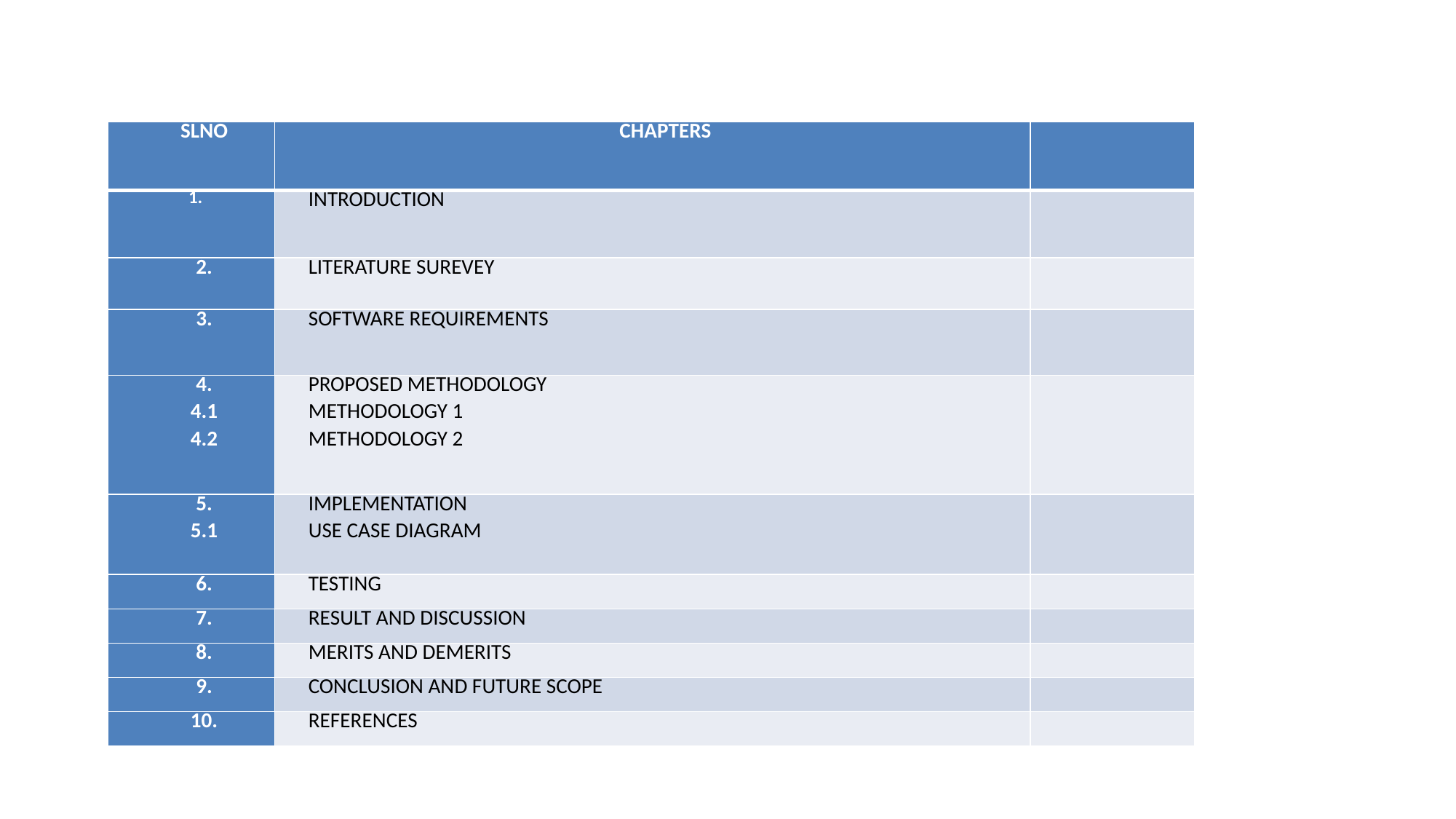

| SLNO | CHAPTERS |  |
| --- | --- | --- |
| 1. | INTRODUCTION |  |
| 2. | LITERATURE SUREVEY |  |
| 3. | SOFTWARE REQUIREMENTS |  |
| 4. 4.1 4.2 | PROPOSED METHODOLOGY METHODOLOGY 1 METHODOLOGY 2 |  |
| 5. 5.1 | IMPLEMENTATION USE CASE DIAGRAM |  |
| 6. | TESTING |  |
| 7. | RESULT AND DISCUSSION |  |
| 8. | MERITS AND DEMERITS |  |
| 9. | CONCLUSION AND FUTURE SCOPE |  |
| 10. | REFERENCES |  |